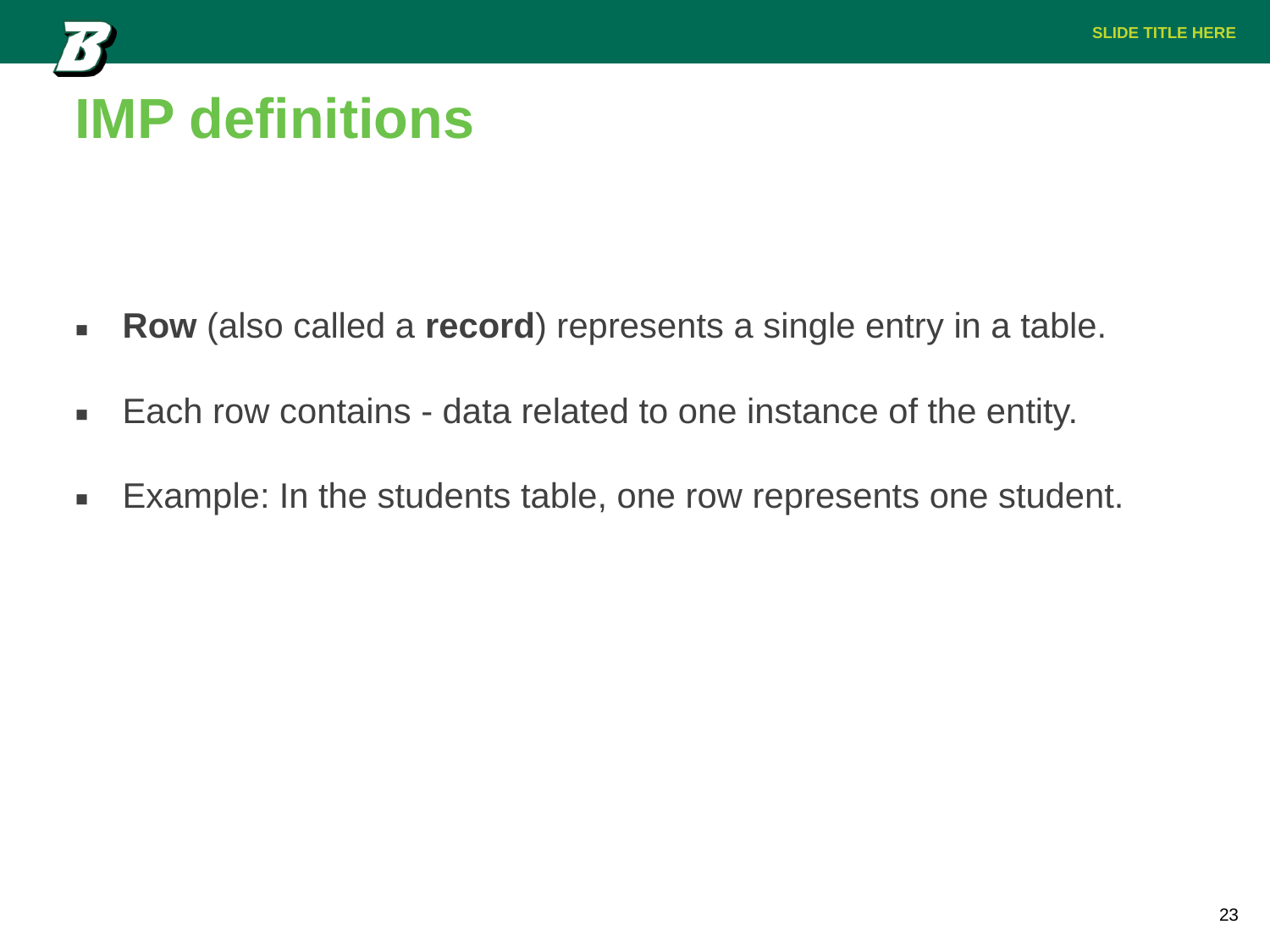

# IMP definitions
Row (also called a record) represents a single entry in a table.

Each row contains - data related to one instance of the entity.

Example: In the students table, one row represents one student.